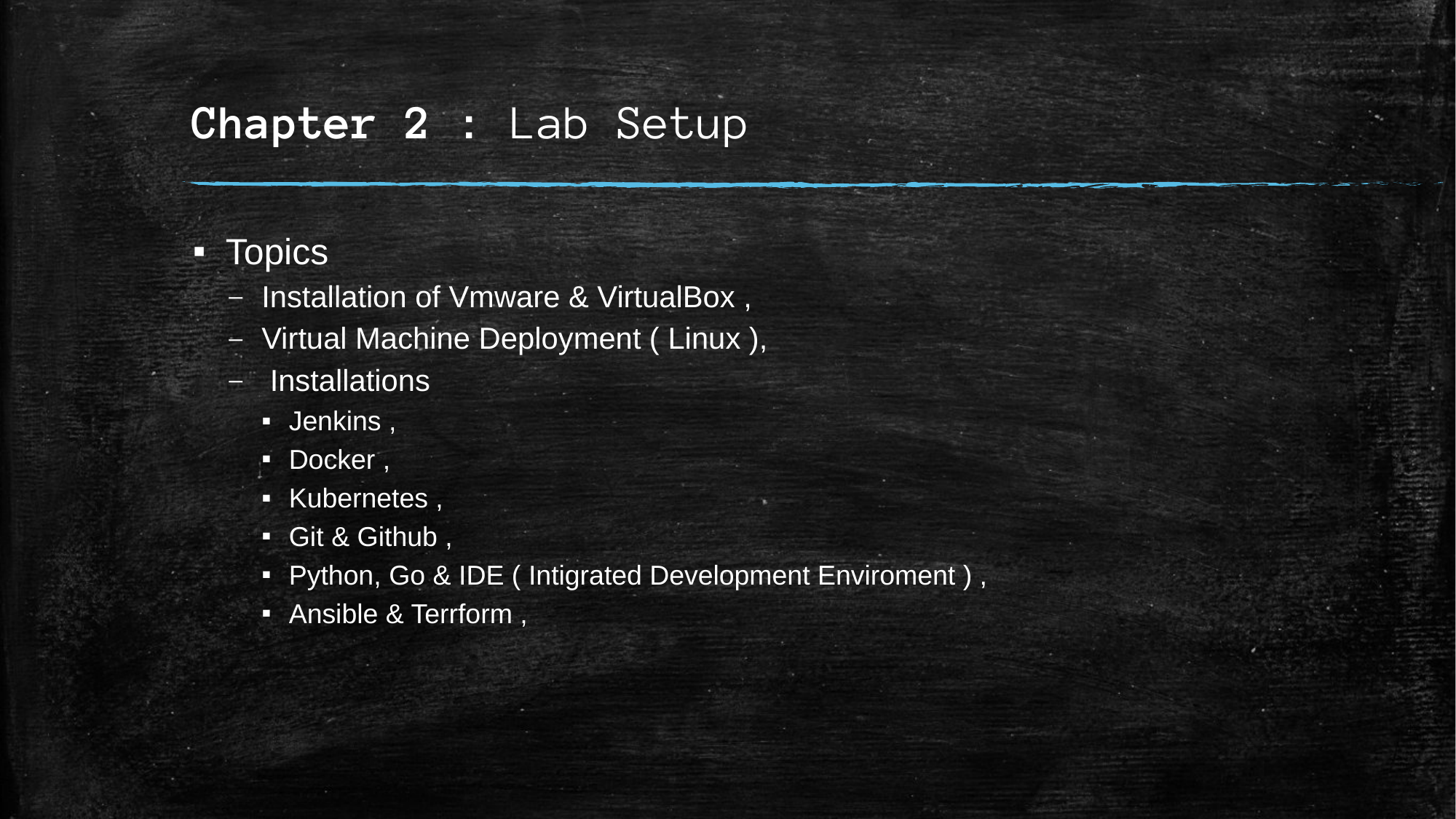

# Chapter 2 : Lab Setup
Topics
Installation of Vmware & VirtualBox ,
Virtual Machine Deployment ( Linux ),
 Installations
Jenkins ,
Docker ,
Kubernetes ,
Git & Github ,
Python, Go & IDE ( Intigrated Development Enviroment ) ,
Ansible & Terrform ,